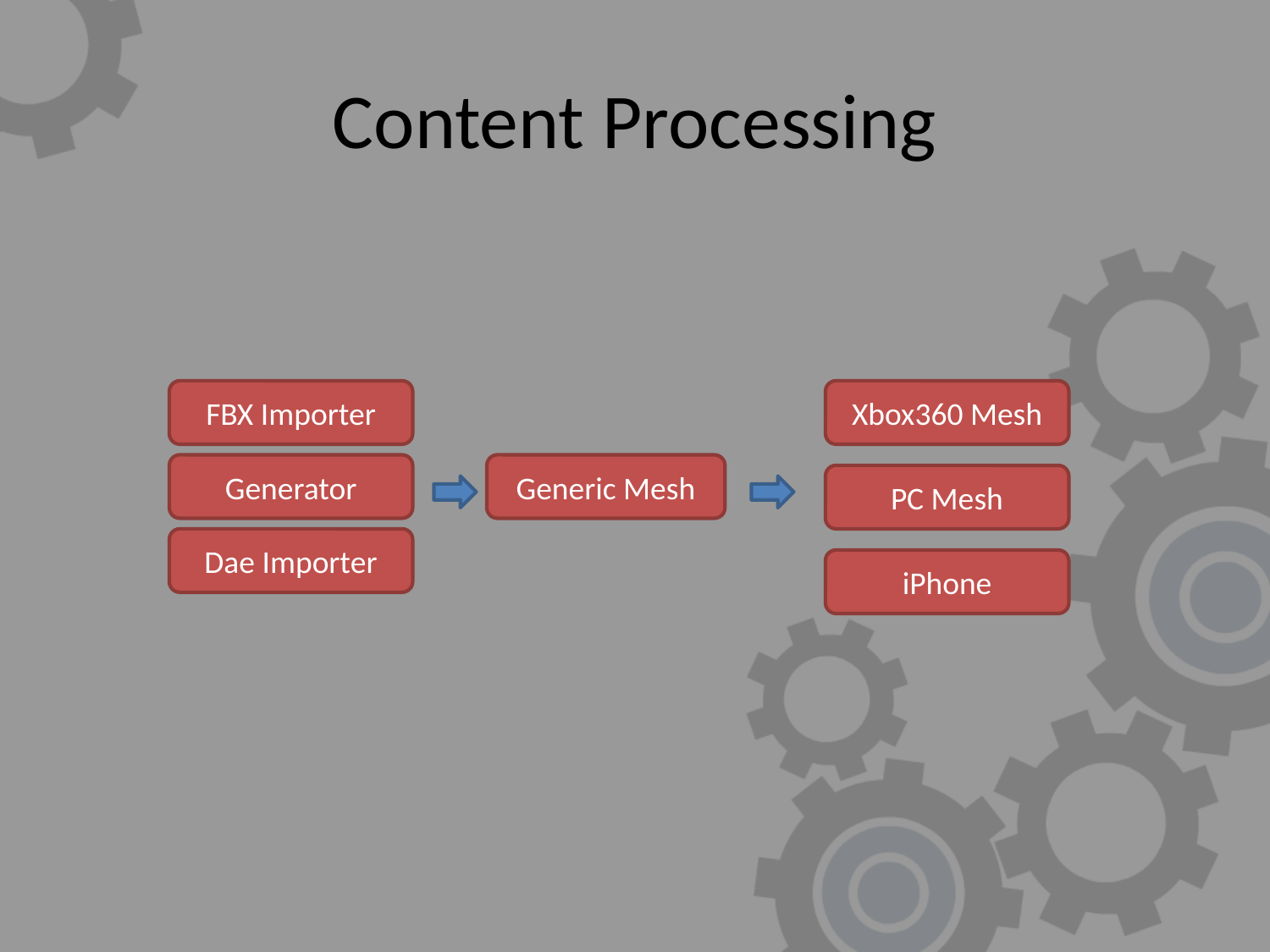

# Content Processing
FBX Importer
Xbox360 Mesh
Generator
Generic Mesh
PC Mesh

Dae Importer
iPhone